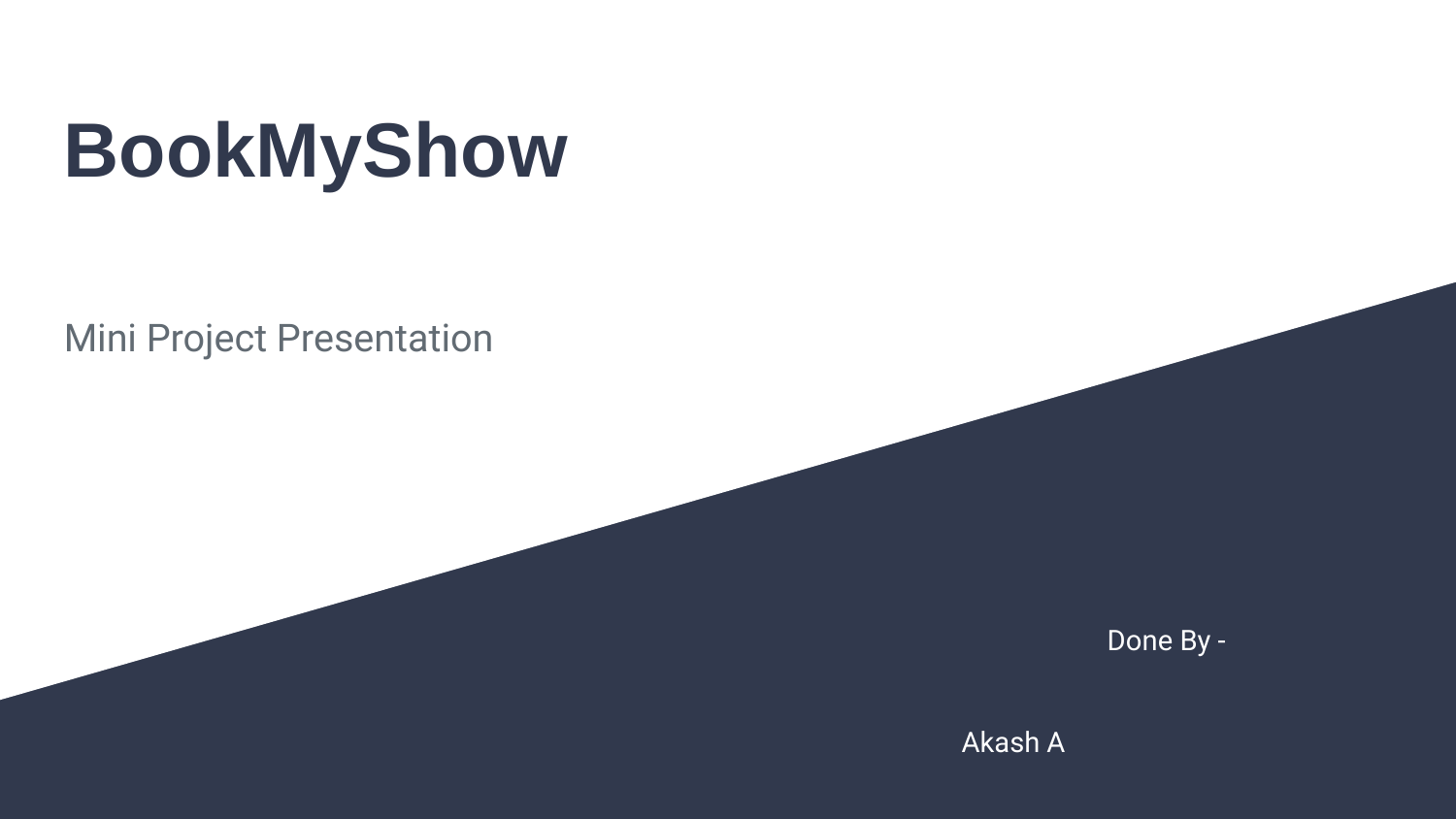

BookMyShow
Mini Project Presentation

	Done By -

		Akash A